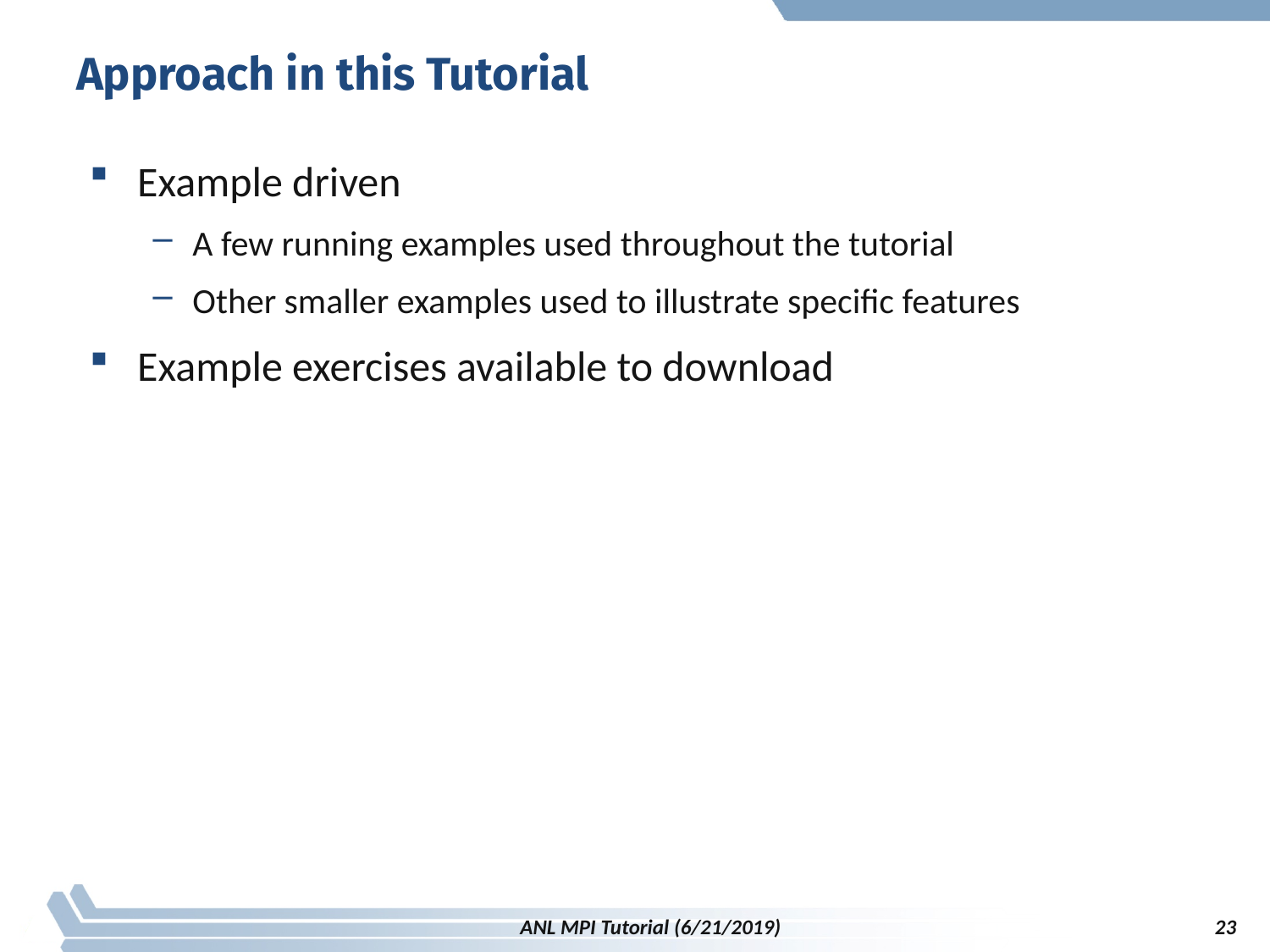

# Approach in this Tutorial
Example driven
A few running examples used throughout the tutorial
Other smaller examples used to illustrate specific features
Example exercises available to download
23
23
ANL MPI Tutorial (6/21/2019)